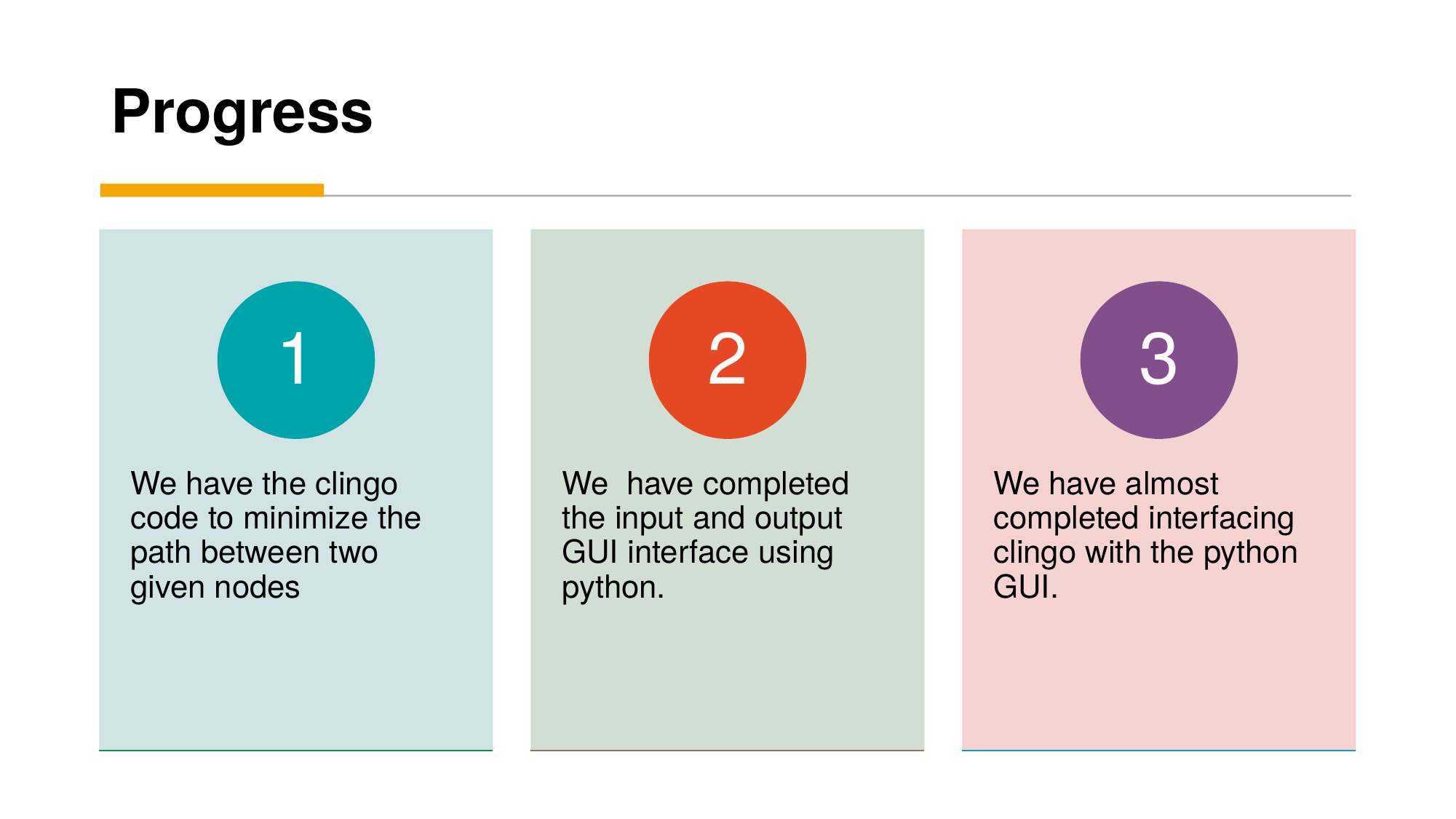

# Progress

We have the clingo code to minimize the path between two given nodes
1
We  have completed the input and output GUI interface using python.
2
We have almost completed interfacing clingo with the python GUI.
3